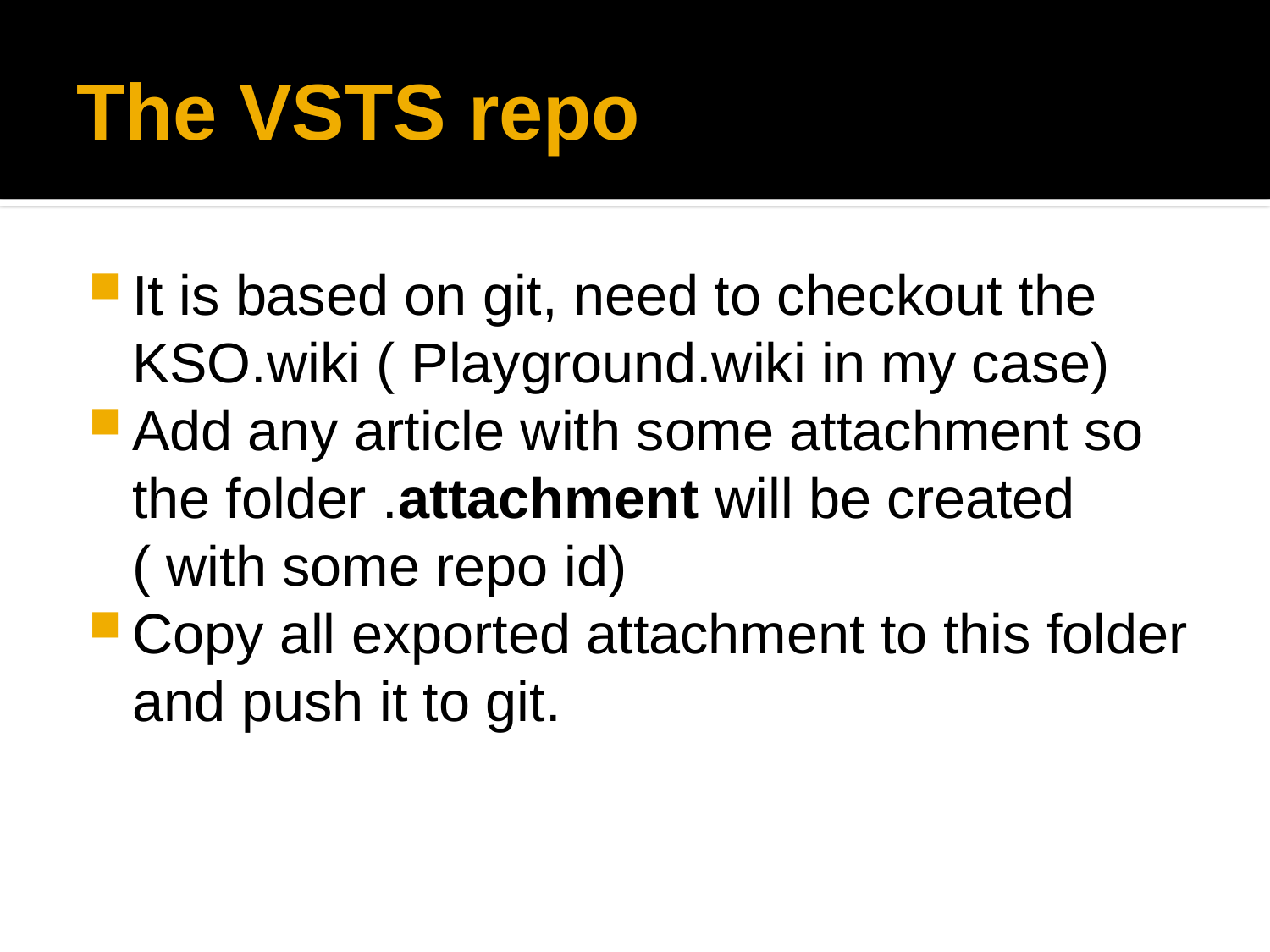

# The VSTS repo
It is based on git, need to checkout the KSO.wiki ( Playground.wiki in my case)
Add any article with some attachment so the folder .attachment will be created ( with some repo id)
Copy all exported attachment to this folder and push it to git.